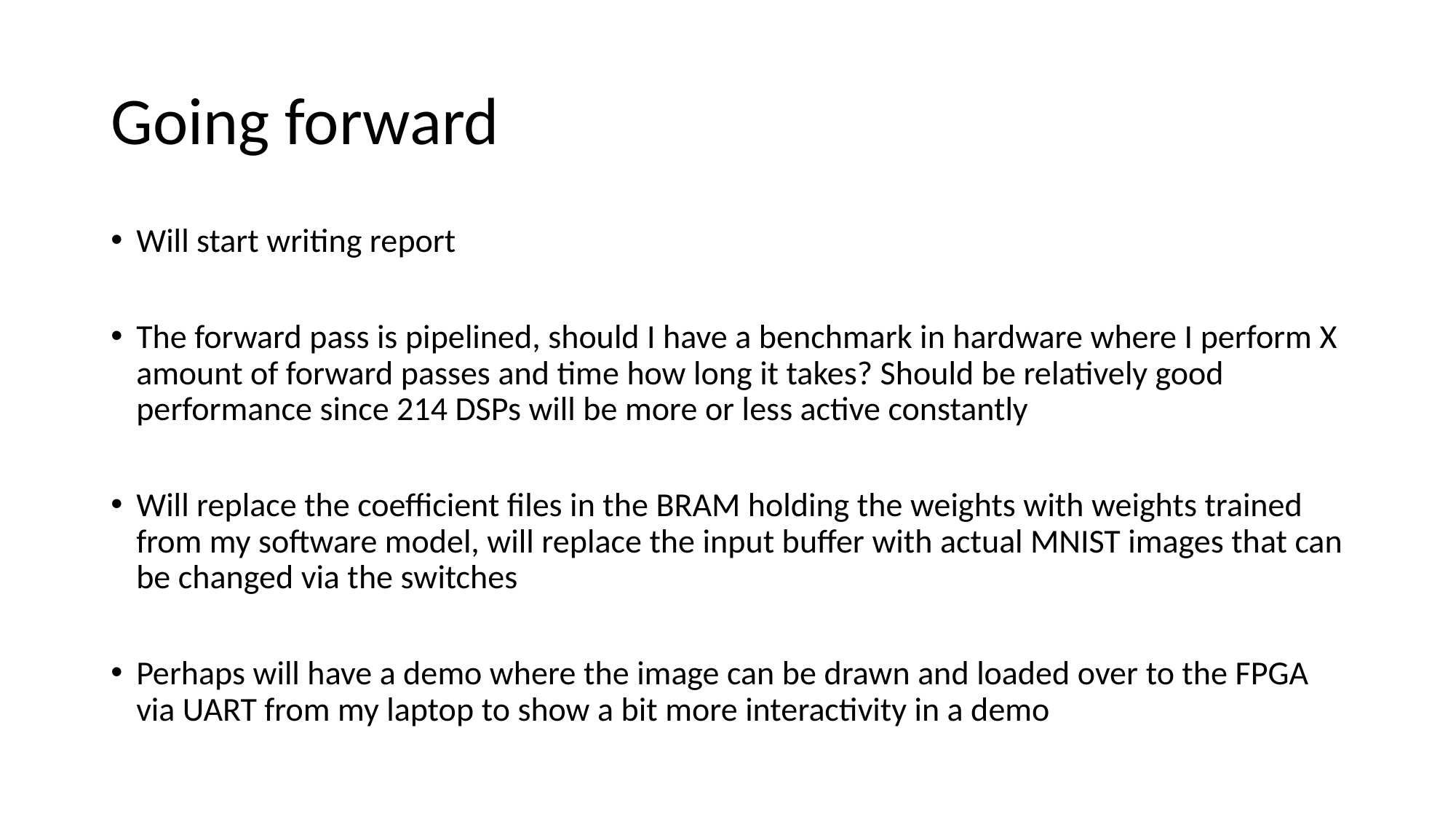

# Going forward
Will start writing report

The forward pass is pipelined, should I have a benchmark in hardware where I perform X amount of forward passes and time how long it takes? Should be relatively good performance since 214 DSPs will be more or less active constantly

Will replace the coefficient files in the BRAM holding the weights with weights trained from my software model, will replace the input buffer with actual MNIST images that can be changed via the switches

Perhaps will have a demo where the image can be drawn and loaded over to the FPGA via UART from my laptop to show a bit more interactivity in a demo